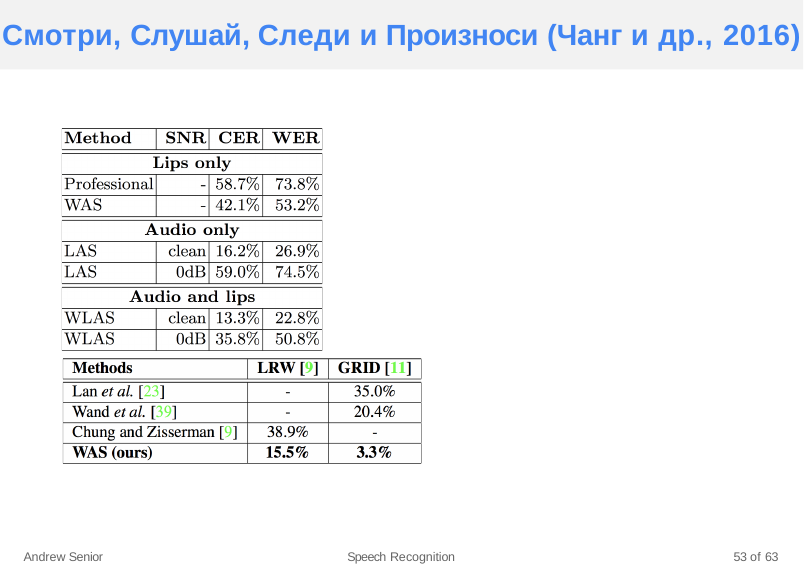

Смотри, Слушай, Следи и Произноси (Чанг и др., 2016)

Andrew Senior
Speech Recognition
53 of 63